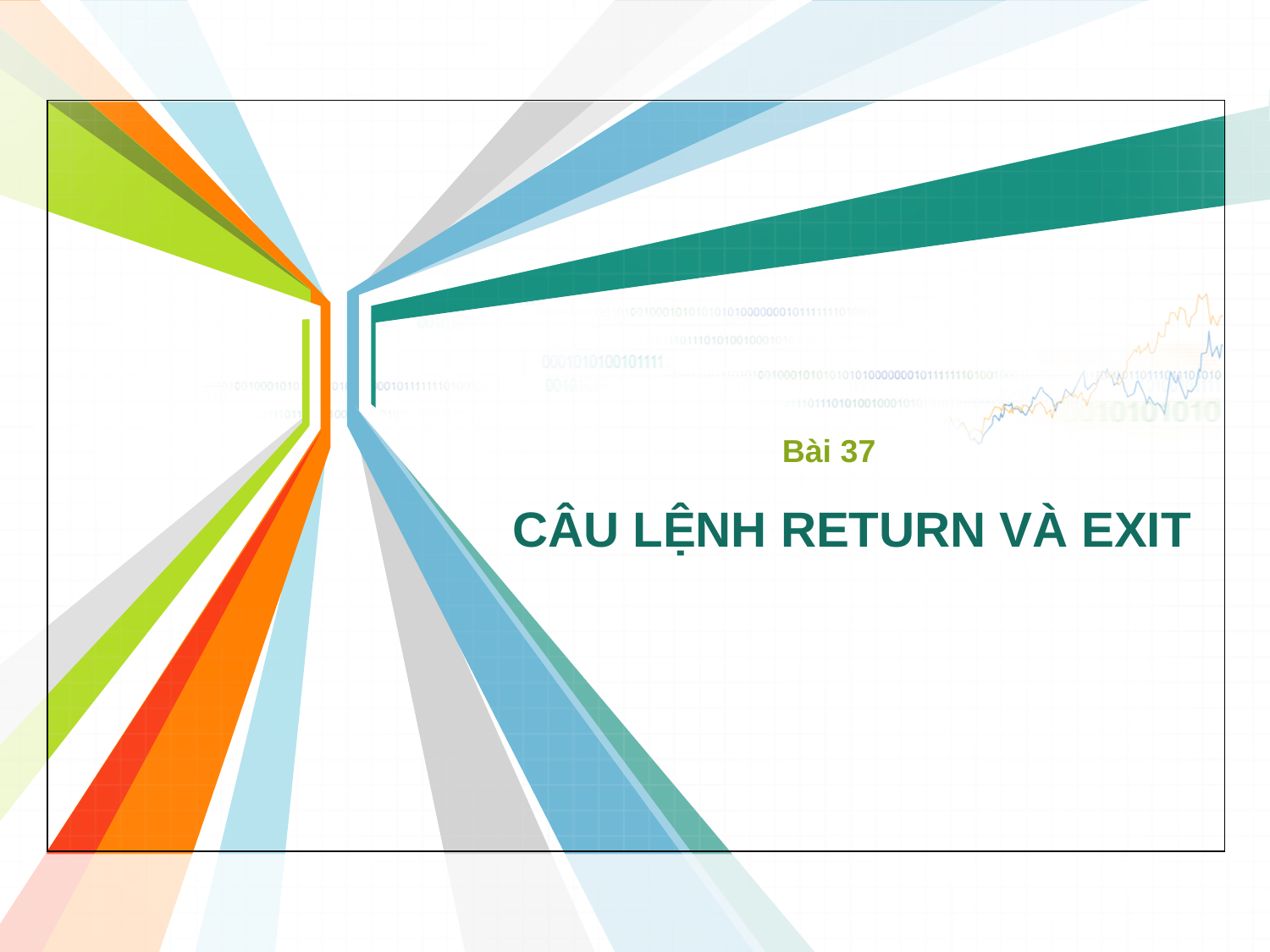

Bài 37
# CÂU LỆNH RETURN VÀ EXIT